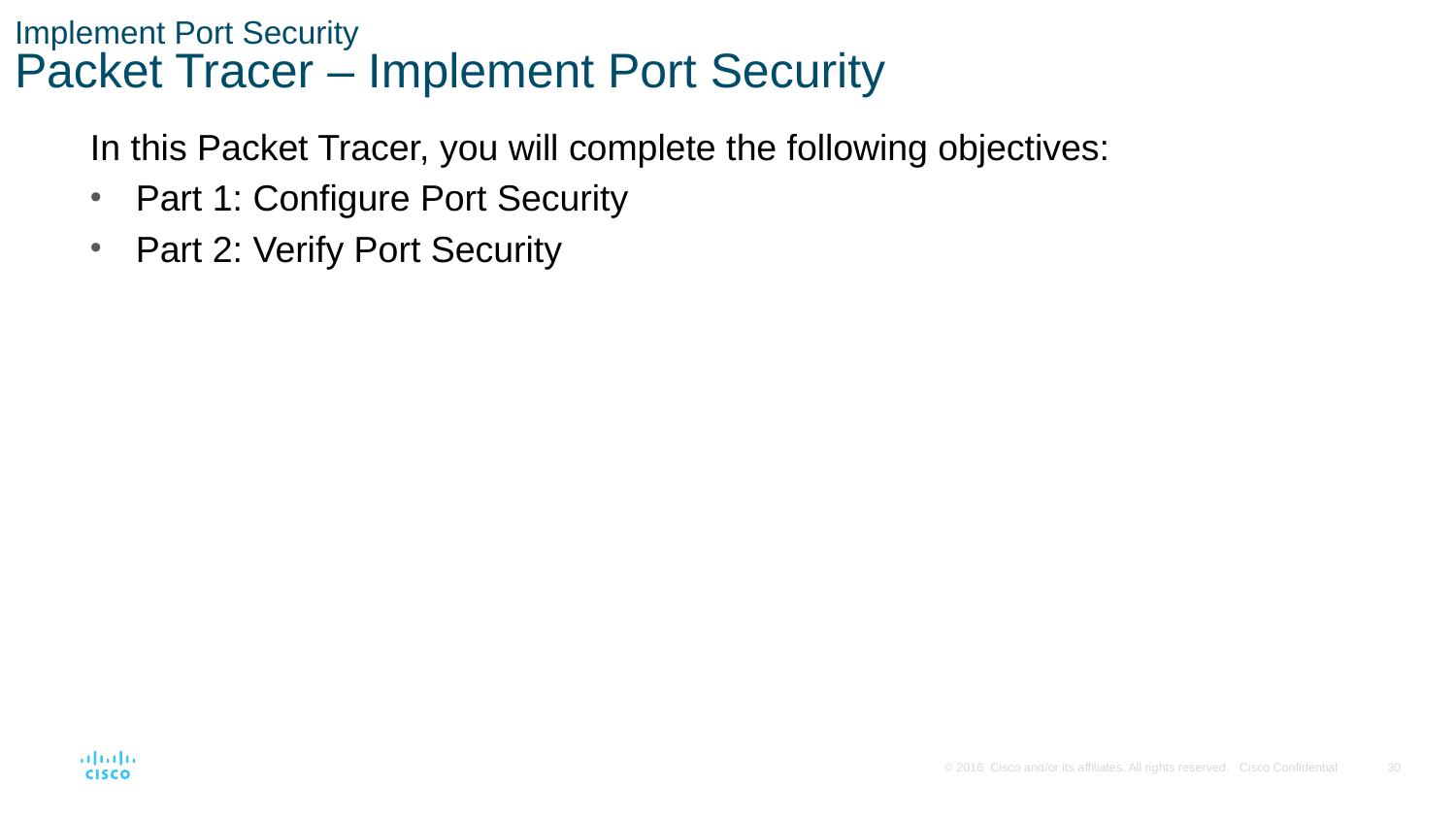

# Implement Port Security Packet Tracer – Implement Port Security
In this Packet Tracer, you will complete the following objectives:
Part 1: Configure Port Security
Part 2: Verify Port Security